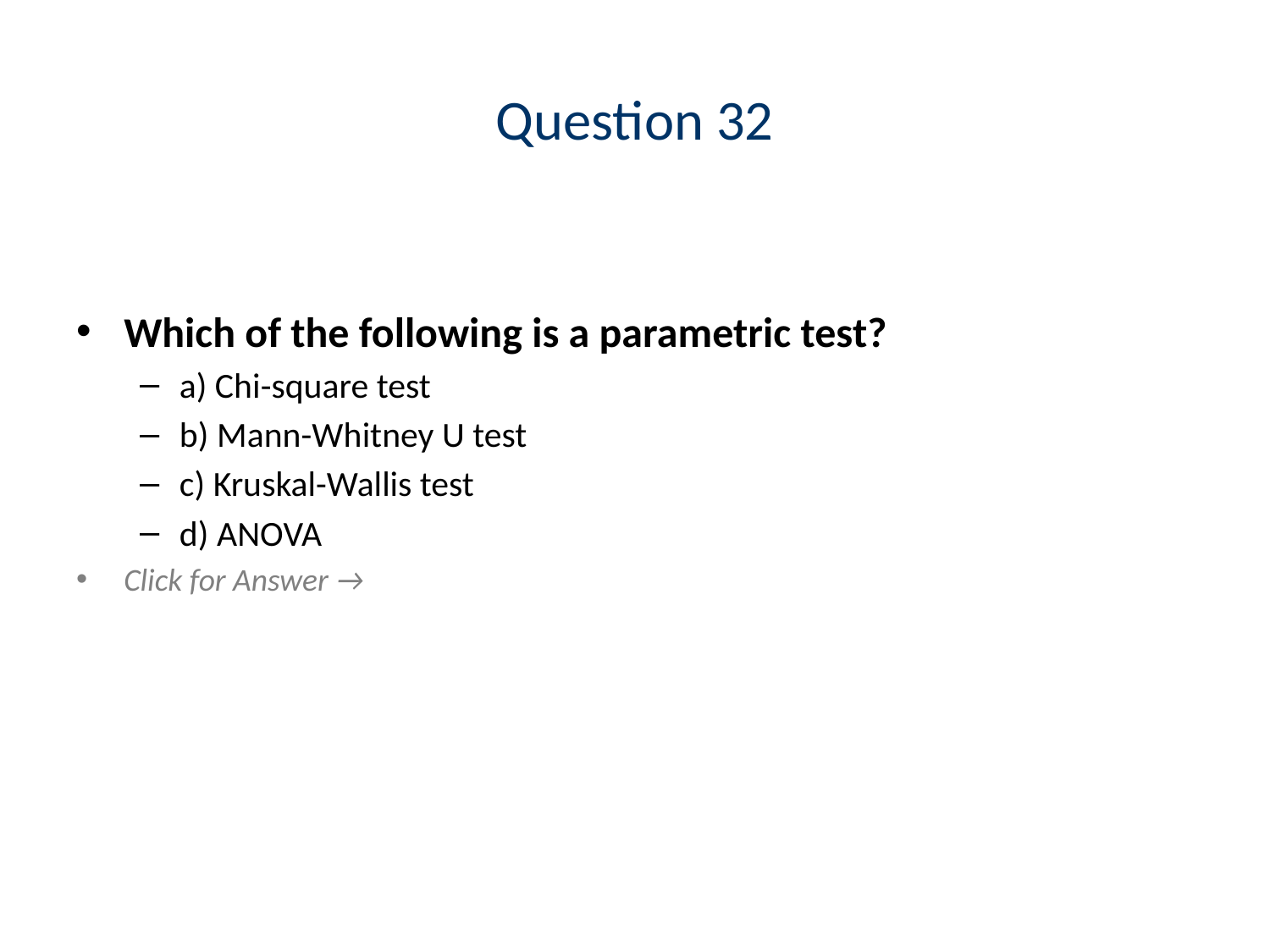

# Question 32

Which of the following is a parametric test?
a) Chi-square test
b) Mann-Whitney U test
c) Kruskal-Wallis test
d) ANOVA
Click for Answer →